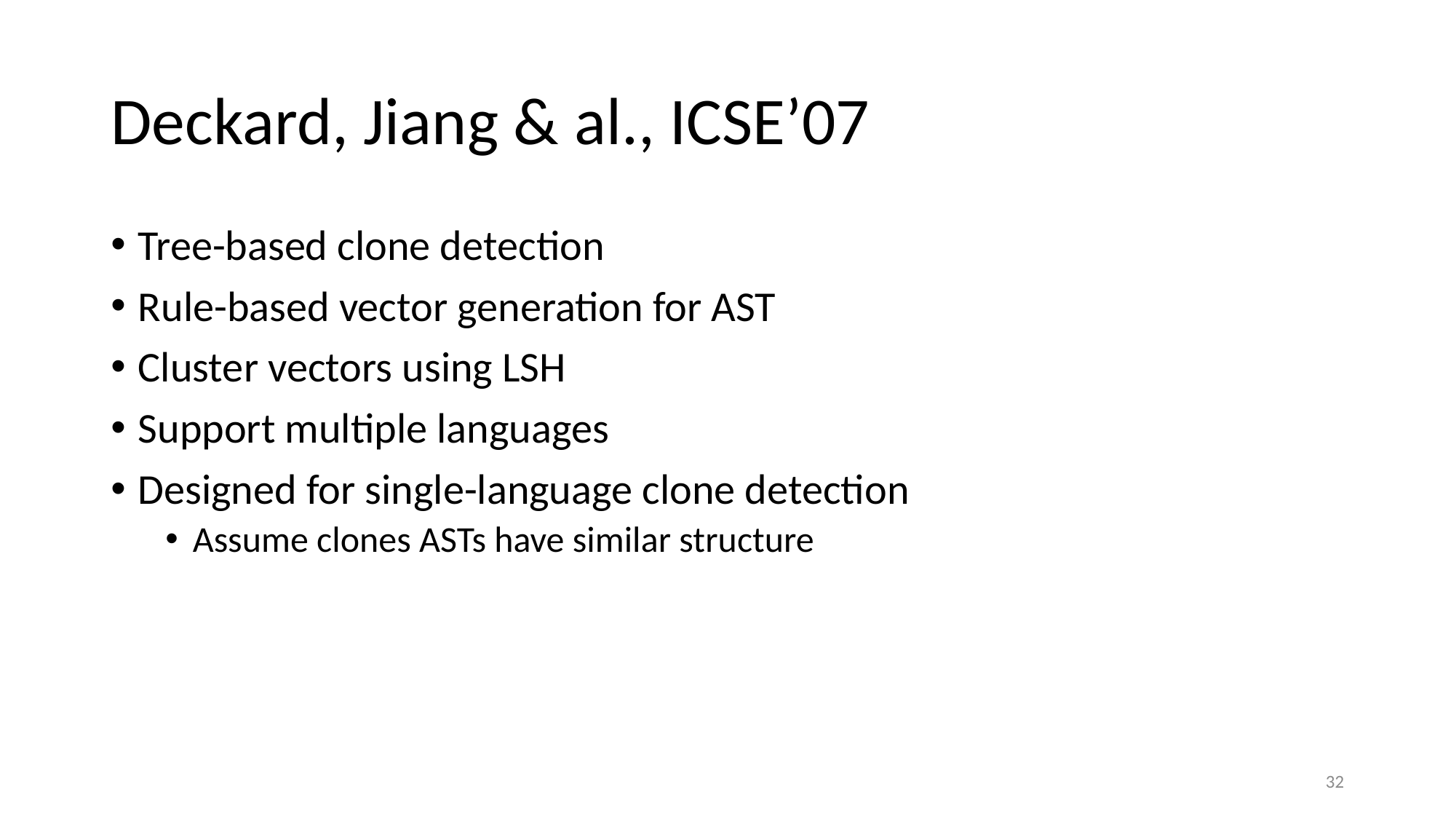

# Deckard, Jiang & al., ICSE’07
Tree-based clone detection
Rule-based vector generation for AST
Cluster vectors using LSH
Support multiple languages
Designed for single-language clone detection
Assume clones ASTs have similar structure

32